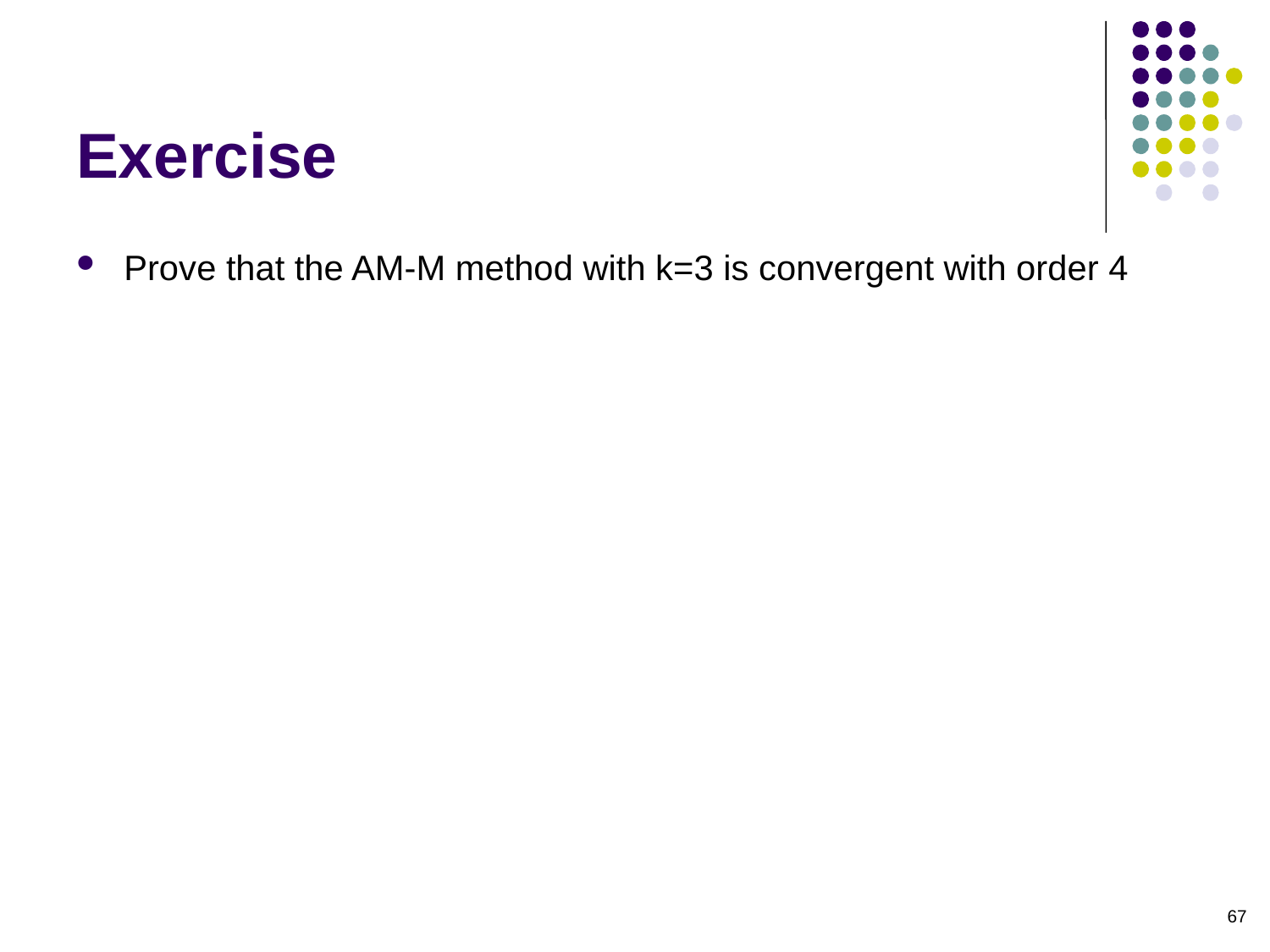

# Exercise
Prove that the AM-M method with k=3 is convergent with order 4
67